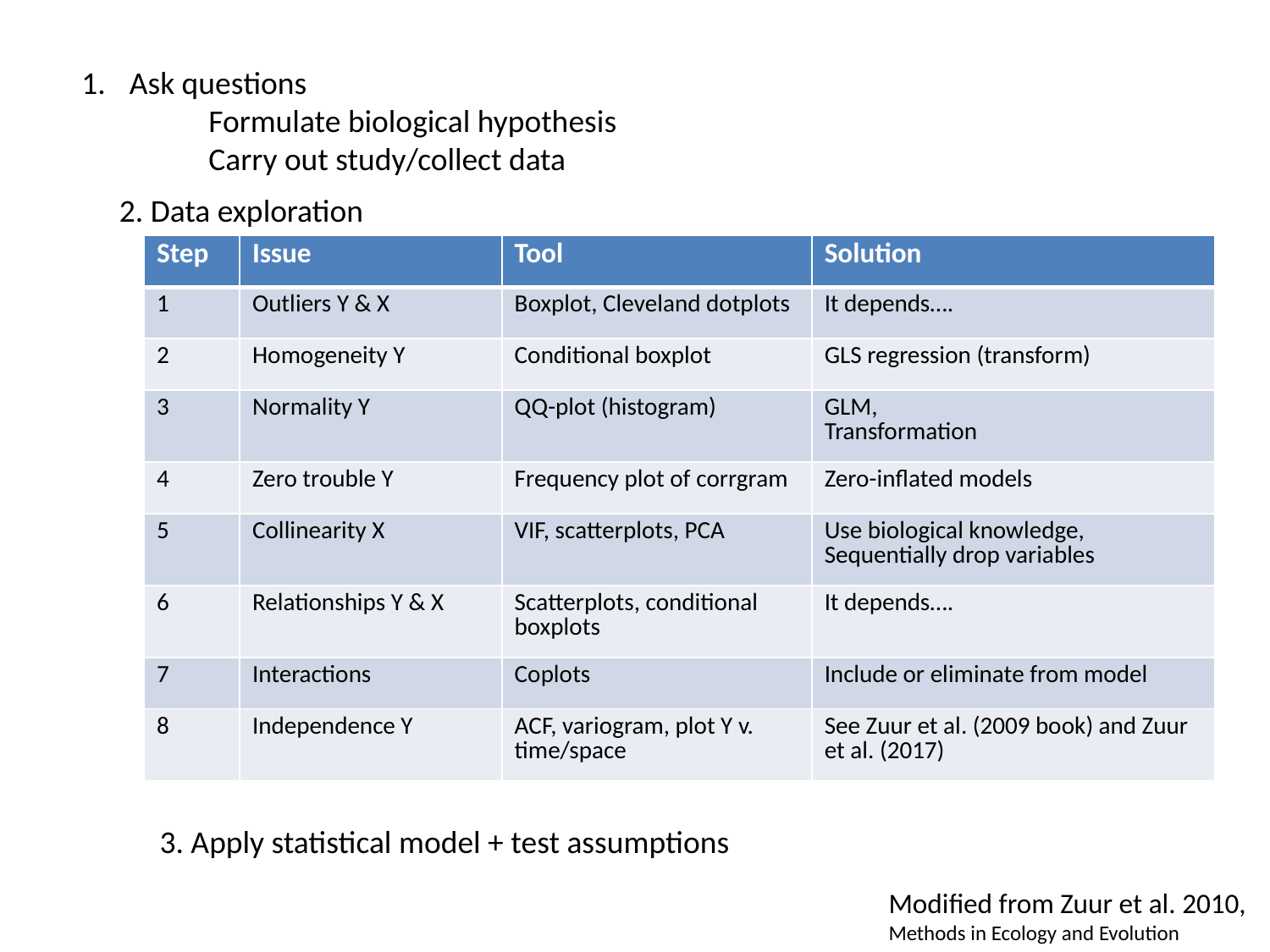

Ask questions
	Formulate biological hypothesis
	Carry out study/collect data
2. Data exploration
| Step | Issue | Tool | Solution |
| --- | --- | --- | --- |
| 1 | Outliers Y & X | Boxplot, Cleveland dotplots | It depends…. |
| 2 | Homogeneity Y | Conditional boxplot | GLS regression (transform) |
| 3 | Normality Y | QQ-plot (histogram) | GLM, Transformation |
| 4 | Zero trouble Y | Frequency plot of corrgram | Zero-inflated models |
| 5 | Collinearity X | VIF, scatterplots, PCA | Use biological knowledge, Sequentially drop variables |
| 6 | Relationships Y & X | Scatterplots, conditional boxplots | It depends…. |
| 7 | Interactions | Coplots | Include or eliminate from model |
| 8 | Independence Y | ACF, variogram, plot Y v. time/space | See Zuur et al. (2009 book) and Zuur et al. (2017) |
3. Apply statistical model + test assumptions
Modified from Zuur et al. 2010,
Methods in Ecology and Evolution